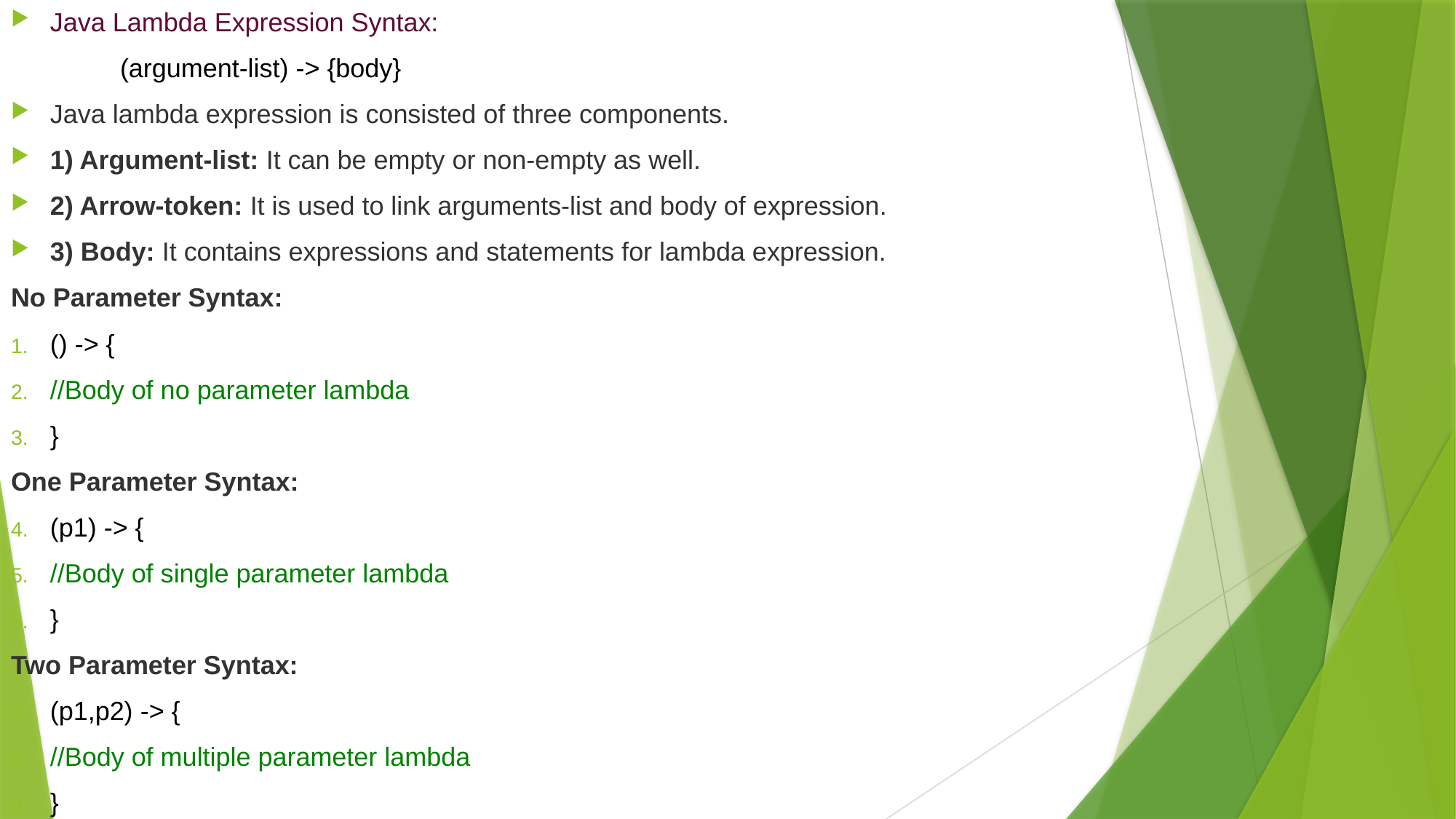

Java Lambda Expression Syntax:
               (argument-list) -> {body}
Java lambda expression is consisted of three components.
1) Argument-list: It can be empty or non-empty as well.
2) Arrow-token: It is used to link arguments-list and body of expression.
3) Body: It contains expressions and statements for lambda expression.
No Parameter Syntax:
() -> {
//Body of no parameter lambda
}
One Parameter Syntax:
(p1) -> {
//Body of single parameter lambda
}
Two Parameter Syntax:
(p1,p2) -> {
//Body of multiple parameter lambda
}